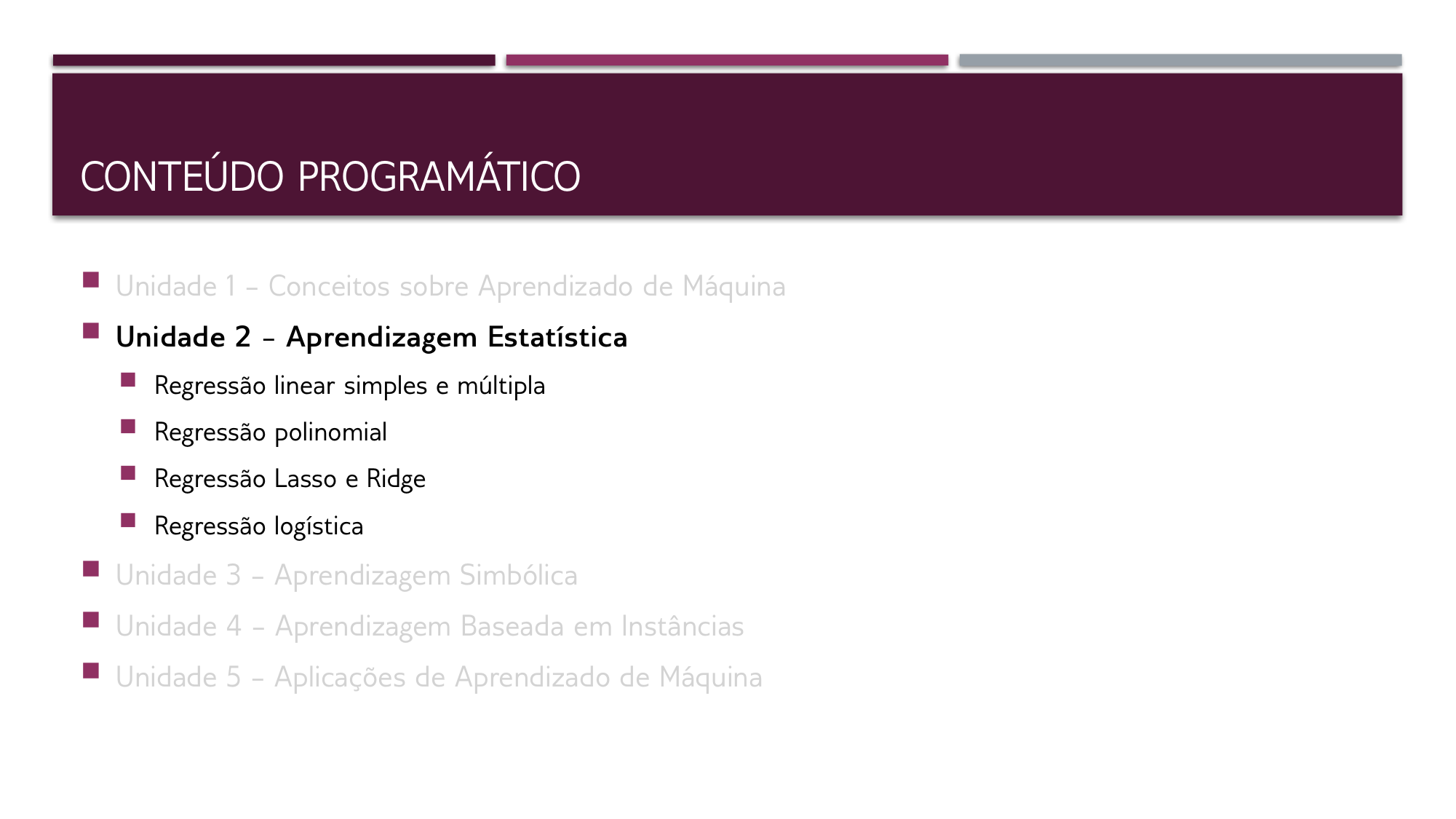

# Conteúdo programático
Unidade 1 – Conceitos sobre Aprendizado de Máquina
Unidade 2 – Aprendizagem Estatística
Regressão linear simples e múltipla
Regressão polinomial
Regressão Lasso e Ridge
Regressão logística
Unidade 3 – Aprendizagem Simbólica
Unidade 4 – Aprendizagem Baseada em Instâncias
Unidade 5 – Aplicações de Aprendizado de Máquina